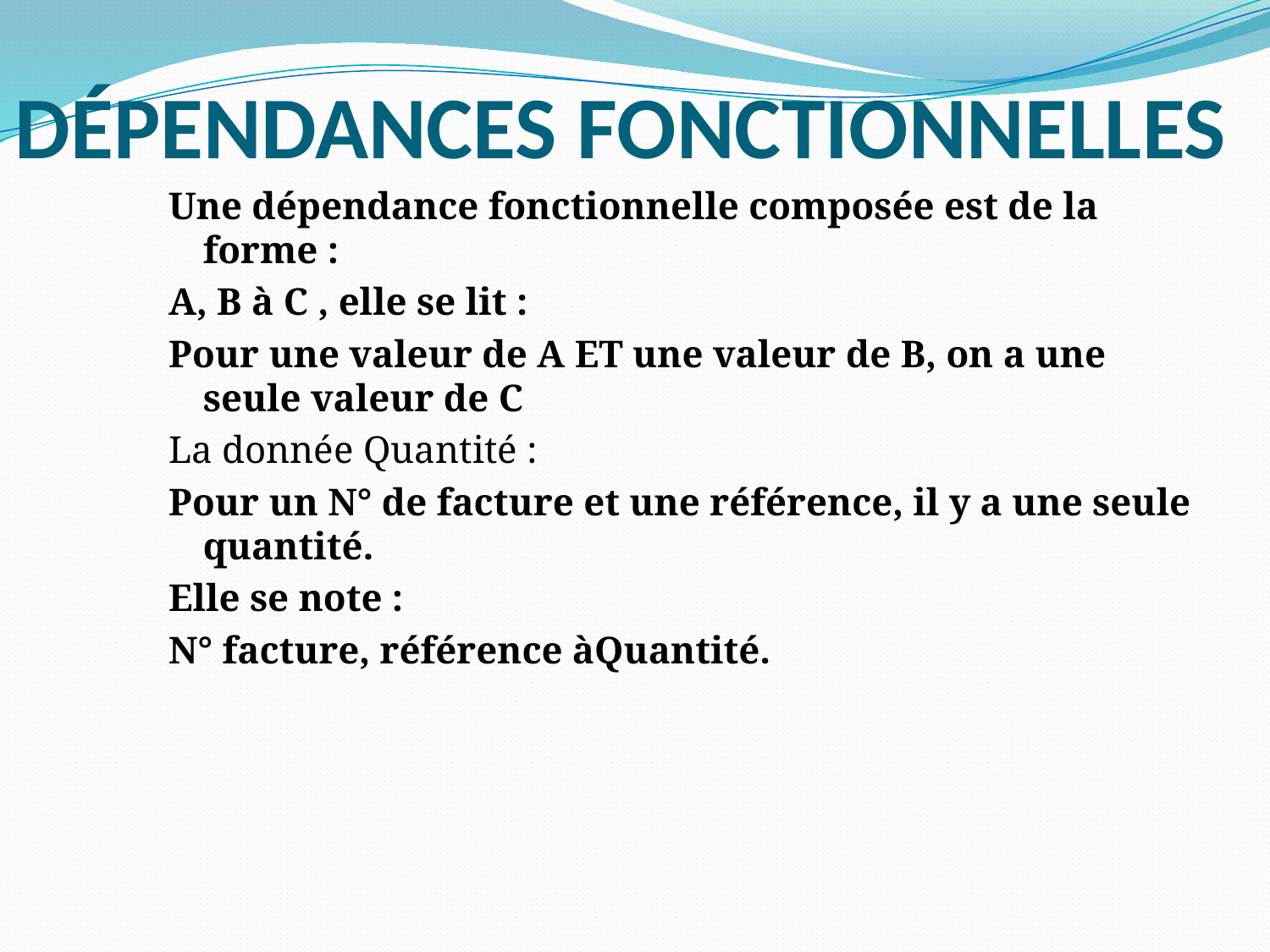

# Dépendances Fonctionnelles
Une dépendance fonctionnelle composée est de la forme :
A, B à C , elle se lit :
Pour une valeur de A ET une valeur de B, on a une seule valeur de C
La donnée Quantité :
Pour un N° de facture et une référence, il y a une seule quantité.
Elle se note :
N° facture, référence àQuantité.